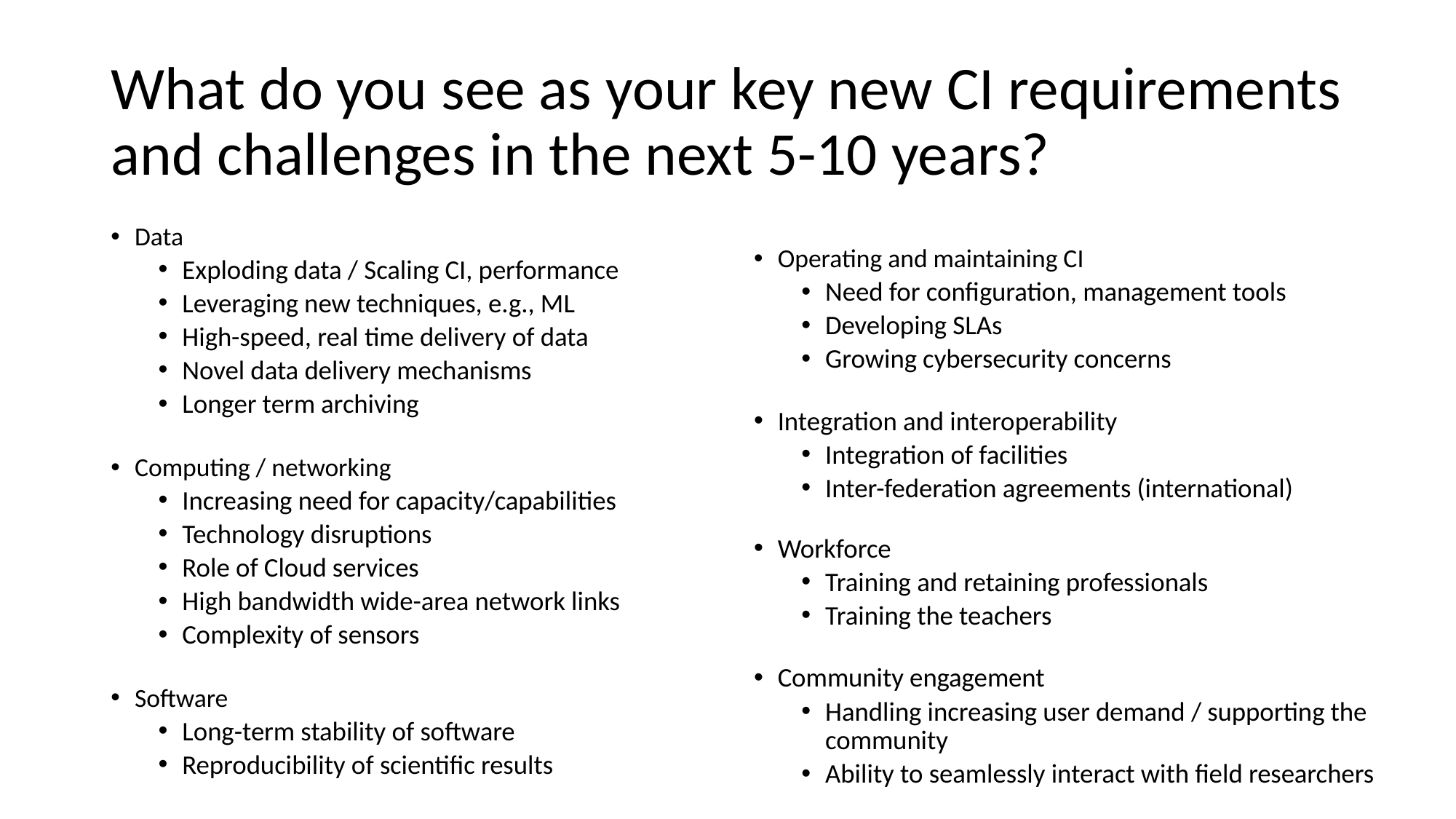

# What do you see as your key new CI requirements and challenges in the next 5-10 years?
Data
Exploding data / Scaling CI, performance
Leveraging new techniques, e.g., ML
High-speed, real time delivery of data
Novel data delivery mechanisms
Longer term archiving

Computing / networking
Increasing need for capacity/capabilities
Technology disruptions
Role of Cloud services
High bandwidth wide-area network links
Complexity of sensors

Software
Long-term stability of software
Reproducibility of scientific results

Operating and maintaining CI
Need for configuration, management tools
Developing SLAs
Growing cybersecurity concerns

Integration and interoperability
Integration of facilities
Inter-federation agreements (international)

Workforce
Training and retaining professionals
Training the teachers

Community engagement
Handling increasing user demand / supporting the community
Ability to seamlessly interact with field researchers